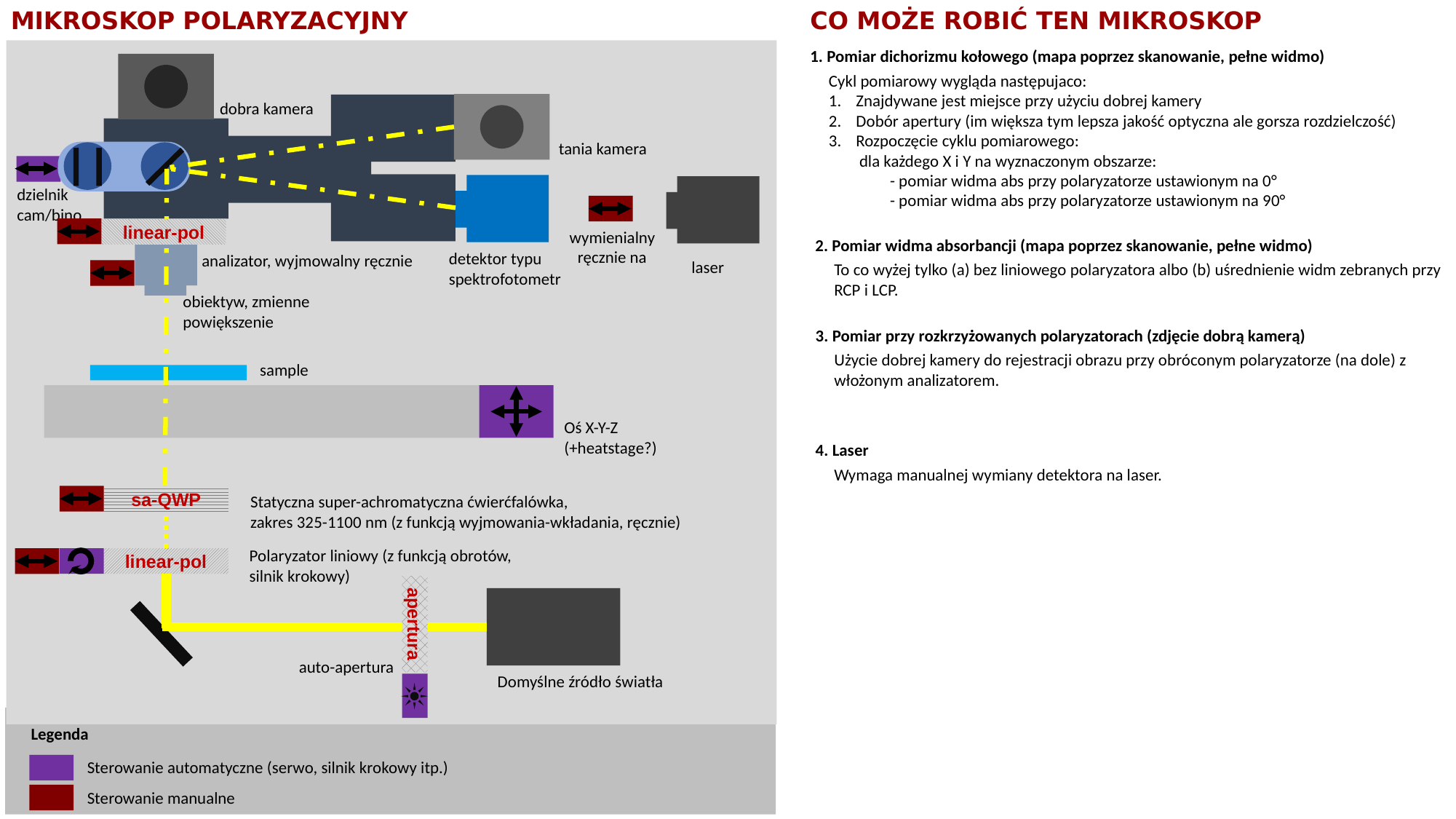

MIKROSKOP POLARYZACYJNY
CO MOŻE ROBIĆ TEN MIKROSKOP

1. Pomiar dichorizmu kołowego (mapa poprzez skanowanie, pełne widmo)

Cykl pomiarowy wygląda następujaco:
Znajdywane jest miejsce przy użyciu dobrej kamery
Dobór apertury (im większa tym lepsza jakość optyczna ale gorsza rozdzielczość)
Rozpoczęcie cyklu pomiarowego:
        dla każdego X i Y na wyznaczonym obszarze:
                - pomiar widma abs przy polaryzatorze ustawionym na 0°
                - pomiar widma abs przy polaryzatorze ustawionym na 90°

dobra kamera

tania kamera

laser
dzielnik cam/bino

linear-pol

obiektyw, zmienne powiększenie
wymienialny ręcznie na
2. Pomiar widma absorbancji (mapa poprzez skanowanie, pełne widmo)
detektor typu spektrofotometr
analizator, wyjmowalny ręcznie
To co wyżej tylko (a) bez liniowego polaryzatora albo (b) uśrednienie widm zebranych przy RCP i LCP.

3. Pomiar przy rozkrzyżowanych polaryzatorach (zdjęcie dobrą kamerą)
Użycie dobrej kamery do rejestracji obrazu przy obróconym polaryzatorze (na dole) z włożonym analizatorem.
sample

Oś X-Y-Z (+heatstage?)
4. Laser
Wymaga manualnej wymiany detektora na laser.

sa-QWP
Statyczna super-achromatyczna ćwierćfalówka,
zakres 325-1100 nm (z funkcją wyjmowania-wkładania, ręcznie)
Polaryzator liniowy (z funkcją obrotów, silnik krokowy)

linear-pol

apertura
auto-apertura
Domyślne źródło światła

Legenda
Sterowanie automatyczne (serwo, silnik krokowy itp.)

Sterowanie manualne